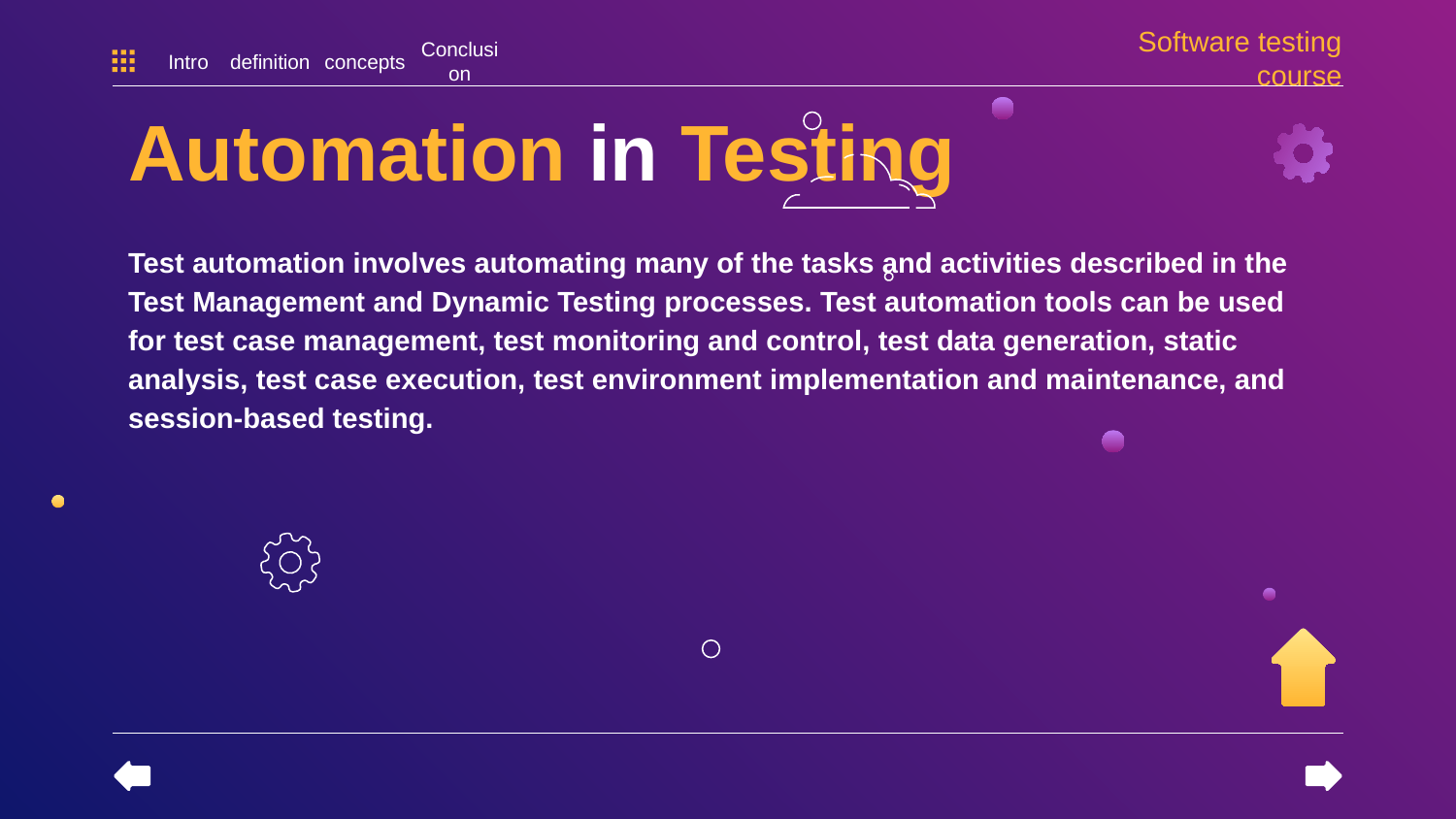

Software testing course
Intro
definition
concepts
Conclusion

# Automation in Testing

Test automation involves automating many of the tasks and activities described in the Test Management and Dynamic Testing processes. Test automation tools can be used for test case management, test monitoring and control, test data generation, static analysis, test case execution, test environment implementation and maintenance, and session-based testing.